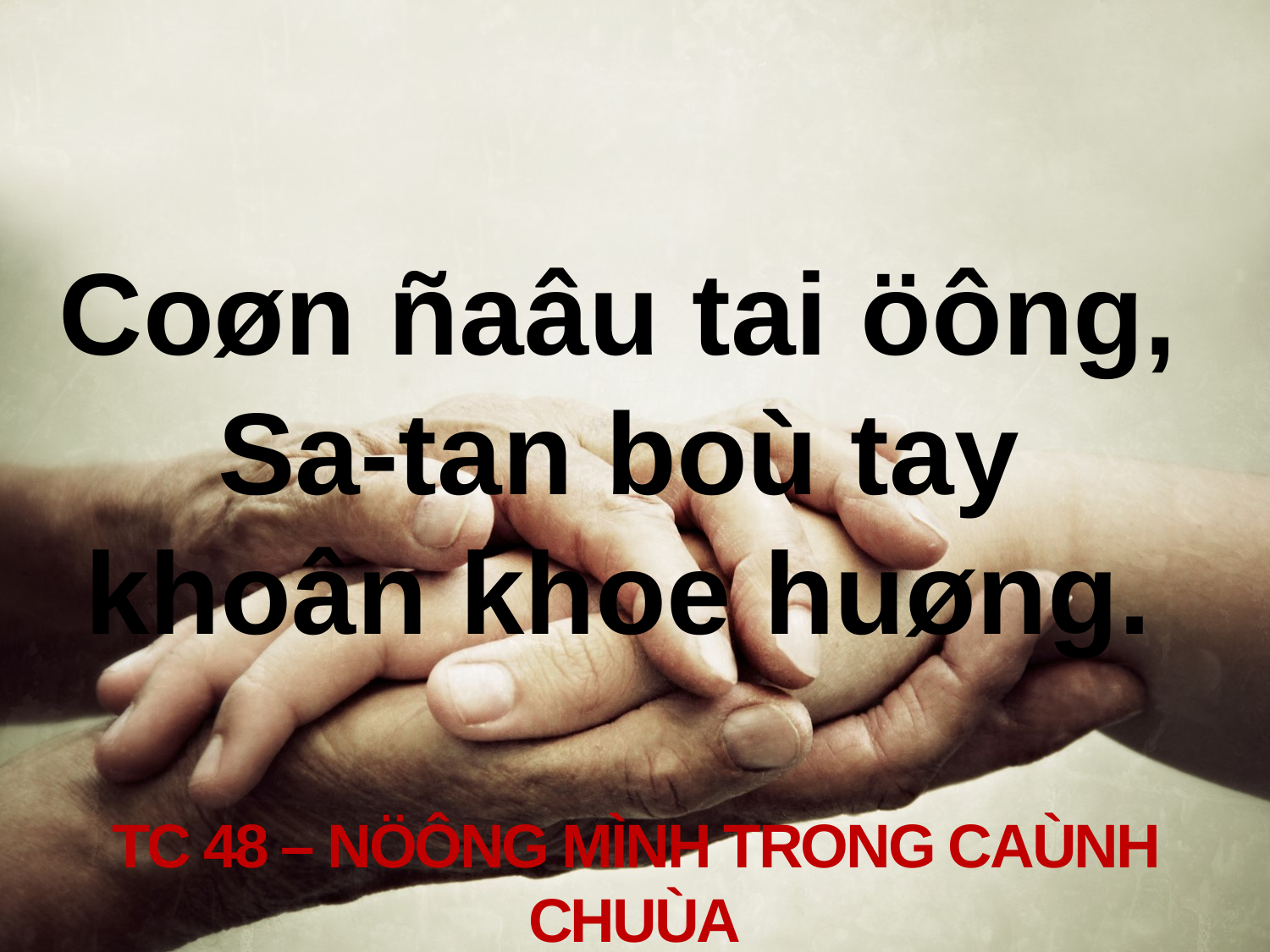

Coøn ñaâu tai öông,
Sa-tan boù tay
khoân khoe huøng.
TC 48 – NÖÔNG MÌNH TRONG CAÙNH CHUÙA